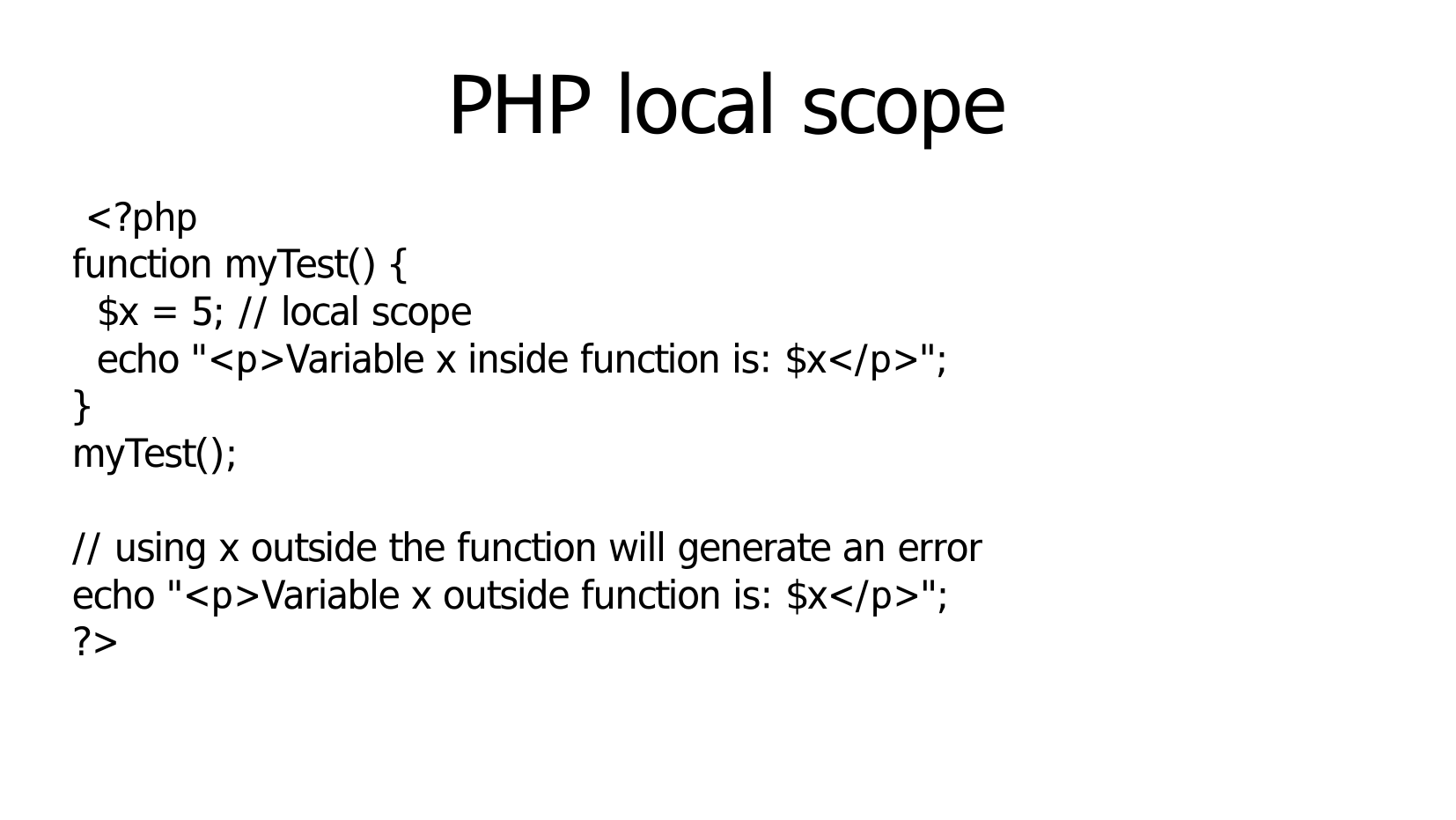

PHP local scope
 <?php
function myTest() {
  $x = 5; // local scope
  echo "<p>Variable x inside function is: $x</p>";
}
myTest();

// using x outside the function will generate an error
echo "<p>Variable x outside function is: $x</p>";
?>